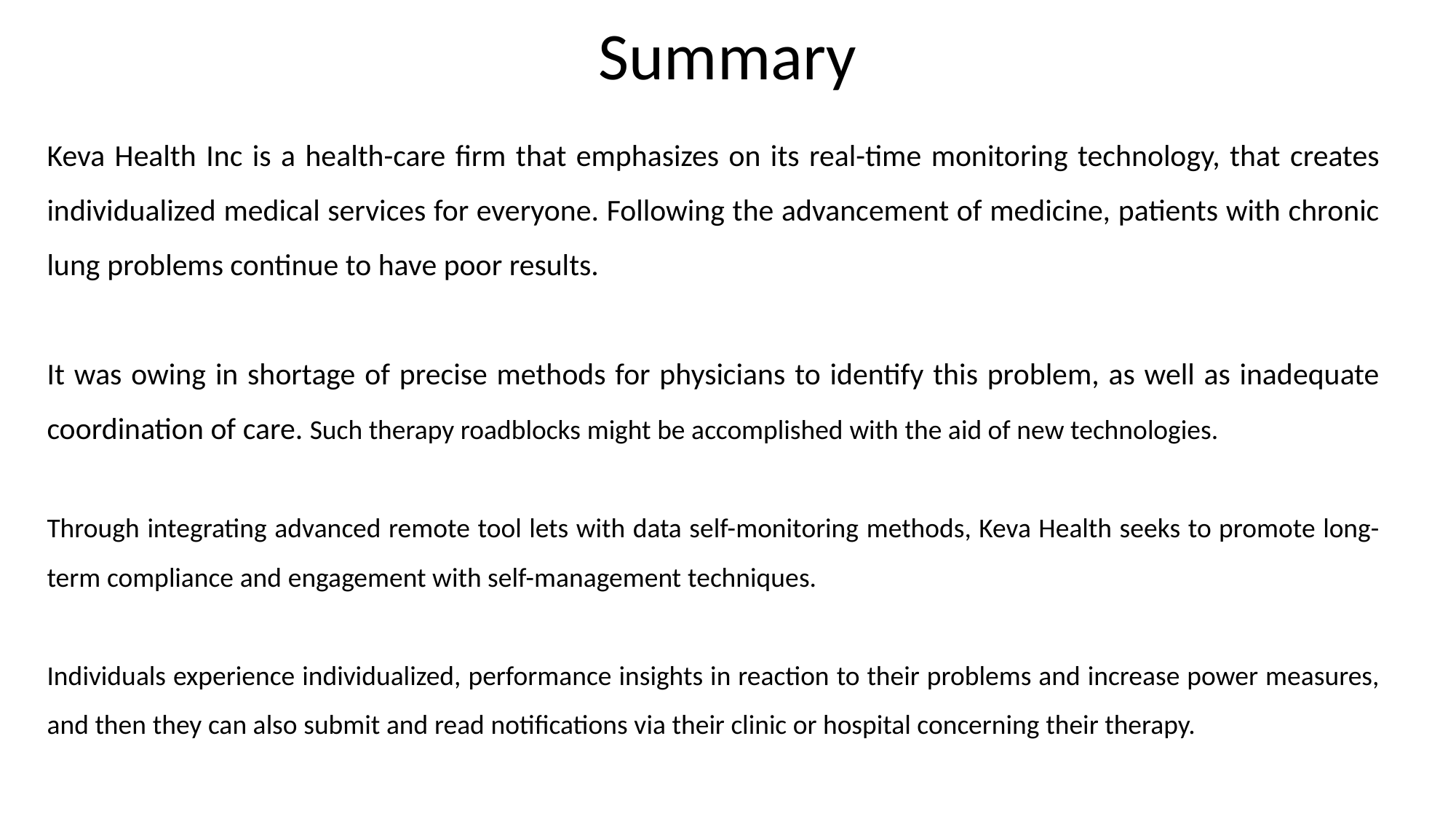

Summary
Keva Health Inc is a health-care firm that emphasizes on its real-time monitoring technology, that creates individualized medical services for everyone. Following the advancement of medicine, patients with chronic lung problems continue to have poor results.

It was owing in shortage of precise methods for physicians to identify this problem, as well as inadequate coordination of care. Such therapy roadblocks might be accomplished with the aid of new technologies.

Through integrating advanced remote tool lets with data self-monitoring methods, Keva Health seeks to promote long-term compliance and engagement with self-management techniques.

Individuals experience individualized, performance insights in reaction to their problems and increase power measures, and then they can also submit and read notifications via their clinic or hospital concerning their therapy.